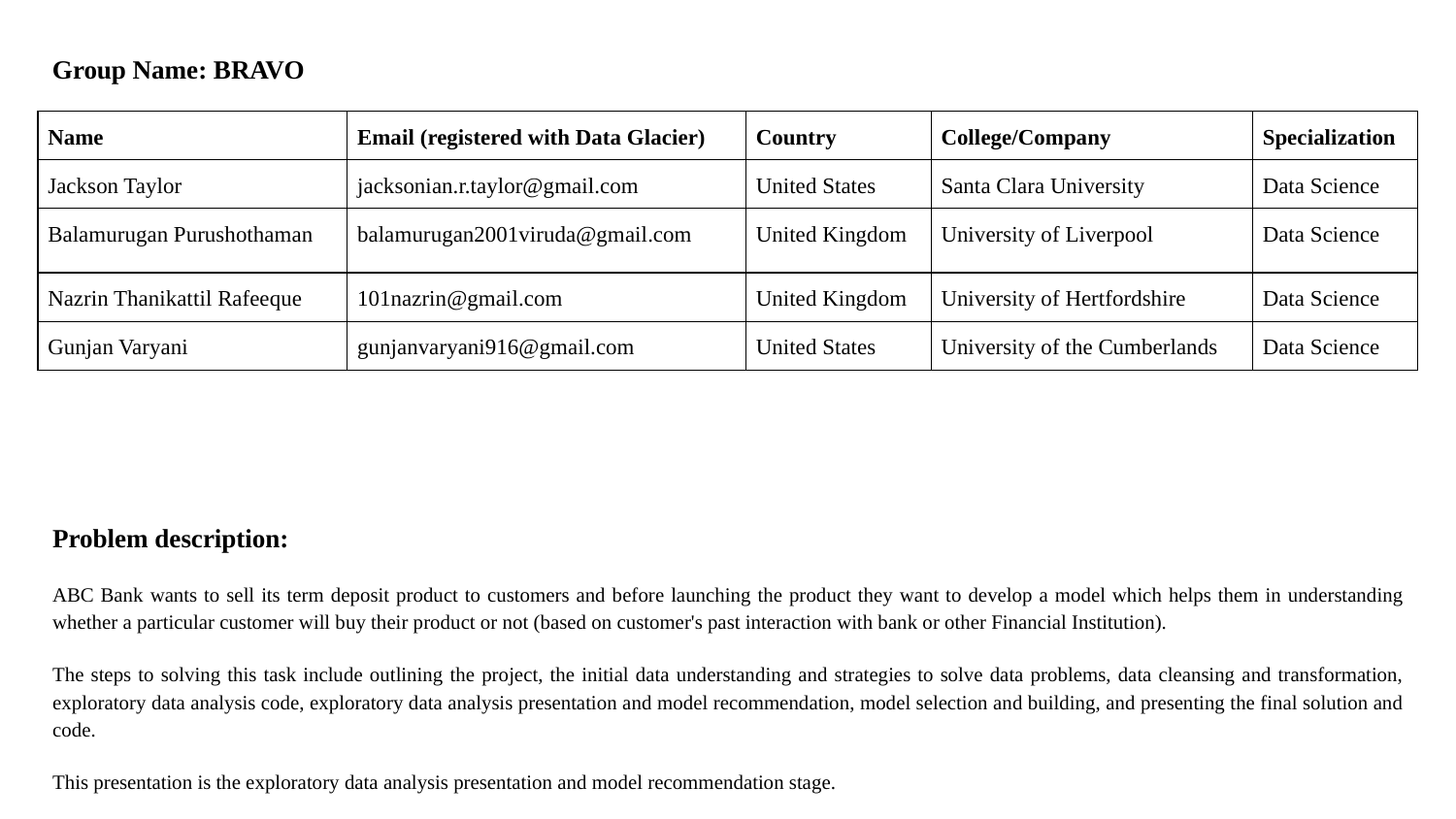

Group Name: BRAVO
| Name | Email (registered with Data Glacier) | Country | College/Company | Specialization |
| --- | --- | --- | --- | --- |
| Jackson Taylor | jacksonian.r.taylor@gmail.com | United States | Santa Clara University | Data Science |
| Balamurugan Purushothaman | balamurugan2001viruda@gmail.com | United Kingdom | University of Liverpool | Data Science |
| Nazrin Thanikattil Rafeeque | 101nazrin@gmail.com | United Kingdom | University of Hertfordshire | Data Science |
| Gunjan Varyani | gunjanvaryani916@gmail.com | United States | University of the Cumberlands | Data Science |
Problem description:
ABC Bank wants to sell its term deposit product to customers and before launching the product they want to develop a model which helps them in understanding whether a particular customer will buy their product or not (based on customer's past interaction with bank or other Financial Institution).
The steps to solving this task include outlining the project, the initial data understanding and strategies to solve data problems, data cleansing and transformation, exploratory data analysis code, exploratory data analysis presentation and model recommendation, model selection and building, and presenting the final solution and code.
This presentation is the exploratory data analysis presentation and model recommendation stage.